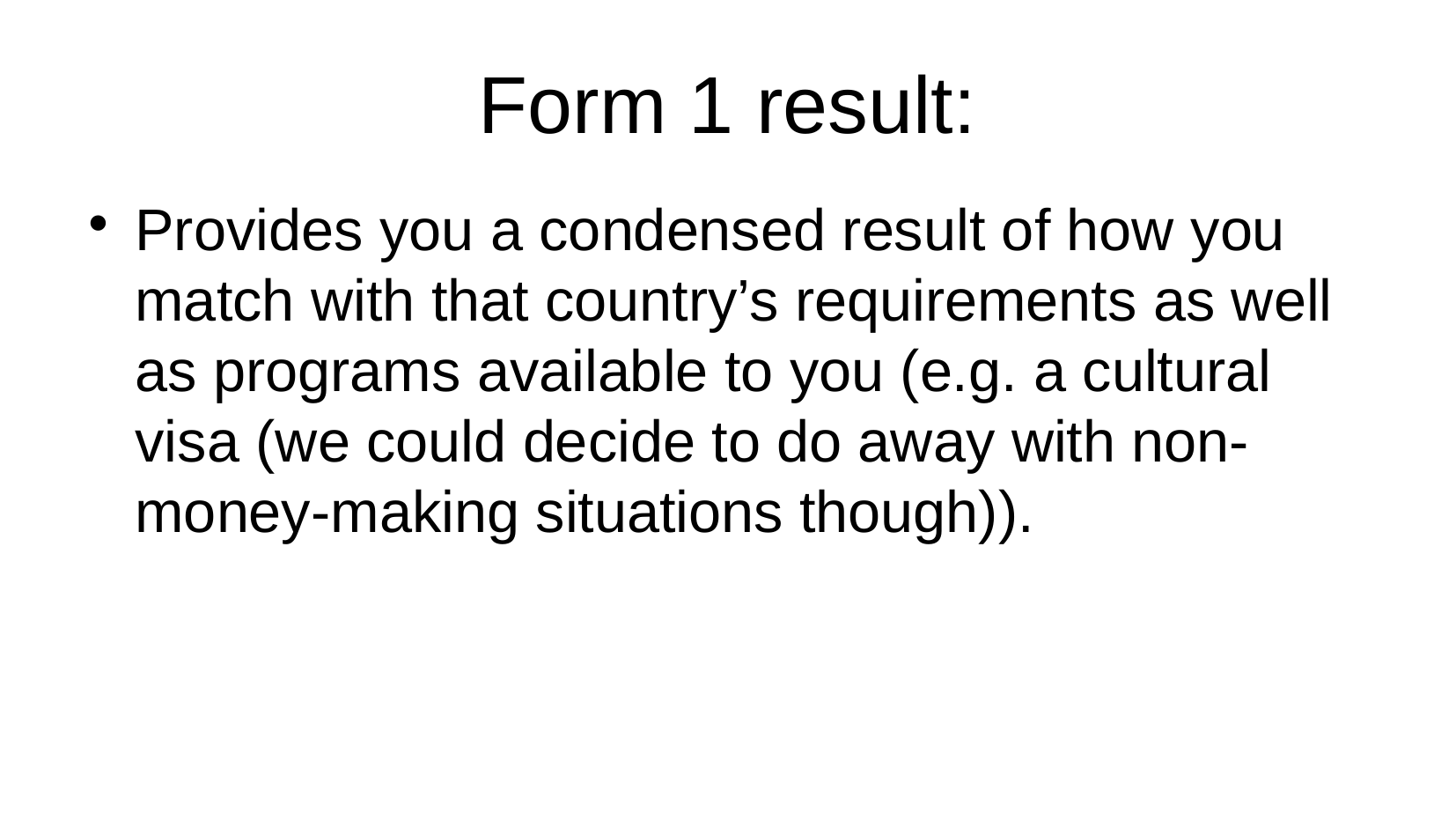

# Form 1 result:
Provides you a condensed result of how you match with that country’s requirements as well as programs available to you (e.g. a cultural visa (we could decide to do away with non-money-making situations though)).